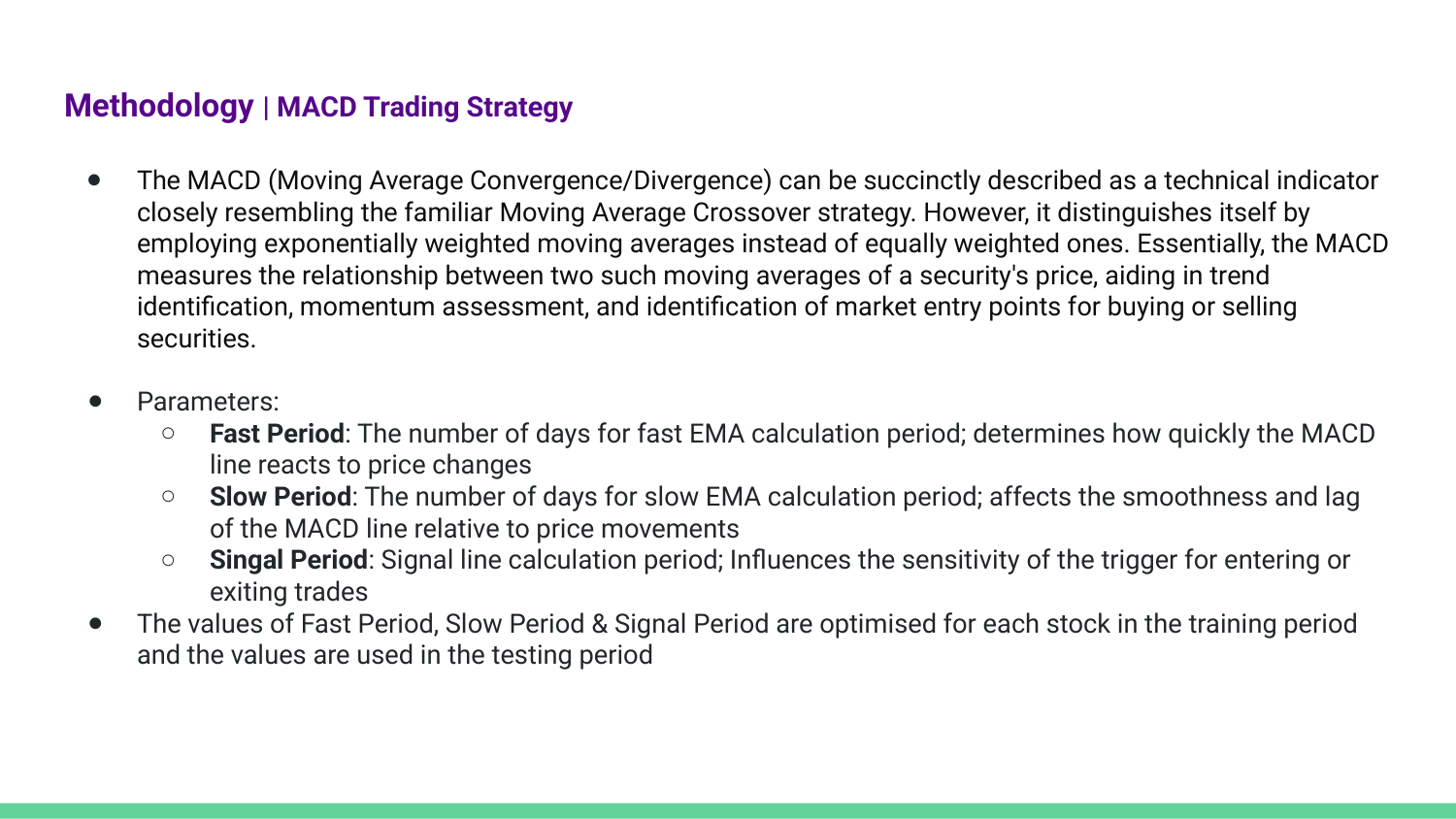

# Methodology | MACD Trading Strategy

The MACD (Moving Average Convergence/Divergence) can be succinctly described as a technical indicator closely resembling the familiar Moving Average Crossover strategy. However, it distinguishes itself by employing exponentially weighted moving averages instead of equally weighted ones. Essentially, the MACD measures the relationship between two such moving averages of a security's price, aiding in trend identification, momentum assessment, and identification of market entry points for buying or selling securities.

Parameters:
Fast Period: The number of days for fast EMA calculation period; determines how quickly the MACD line reacts to price changes
Slow Period: The number of days for slow EMA calculation period; affects the smoothness and lag of the MACD line relative to price movements
Singal Period: Signal line calculation period; Influences the sensitivity of the trigger for entering or exiting trades
The values of Fast Period, Slow Period & Signal Period are optimised for each stock in the training period and the values are used in the testing period